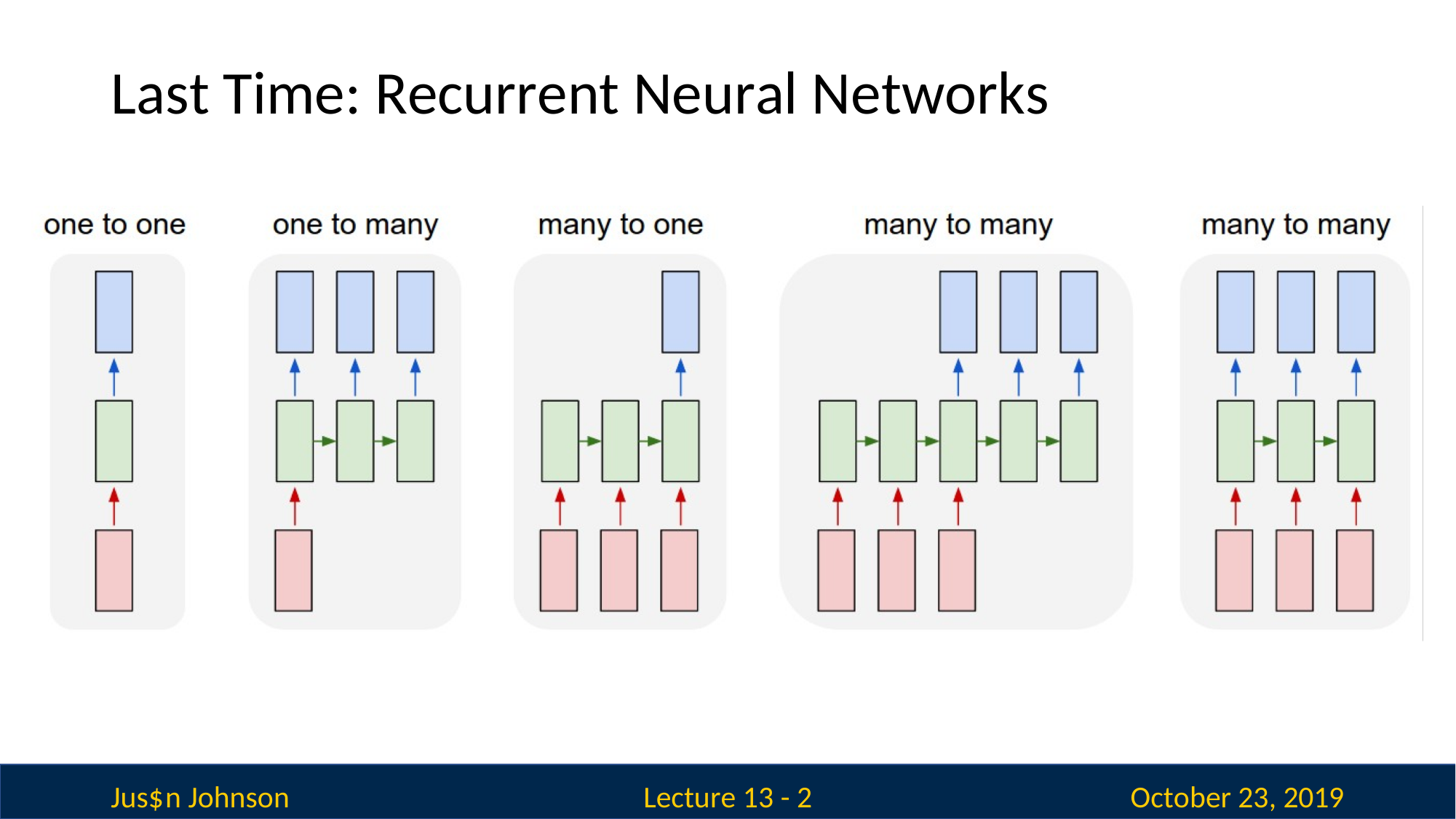

# Last Time: Recurrent Neural Networks

Jus$n Johnson
October 23, 2019
Lecture 13 - 2